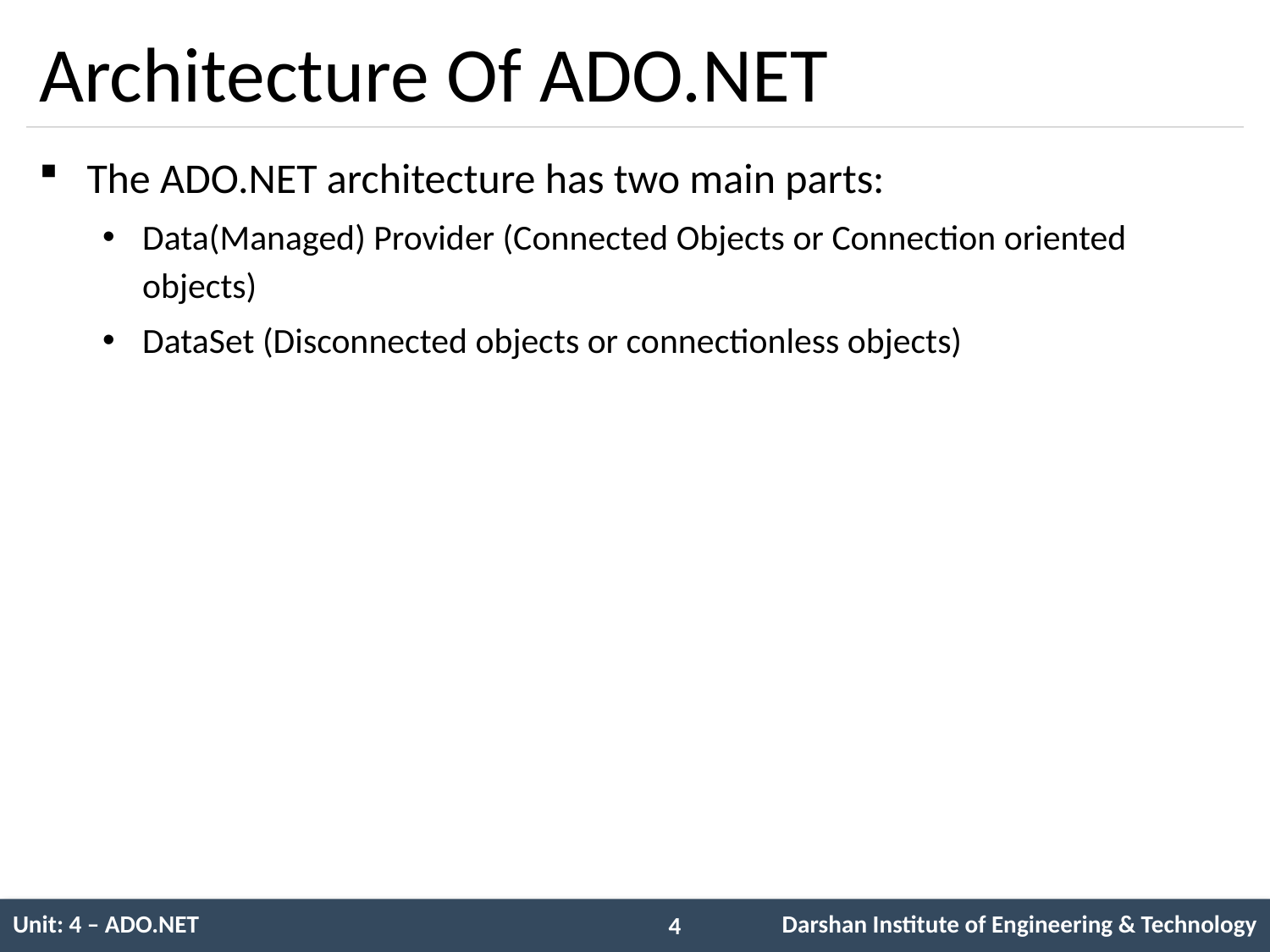

# Architecture Of ADO.NET
The ADO.NET architecture has two main parts:
Data(Managed) Provider (Connected Objects or Connection oriented objects)
DataSet (Disconnected objects or connectionless objects)